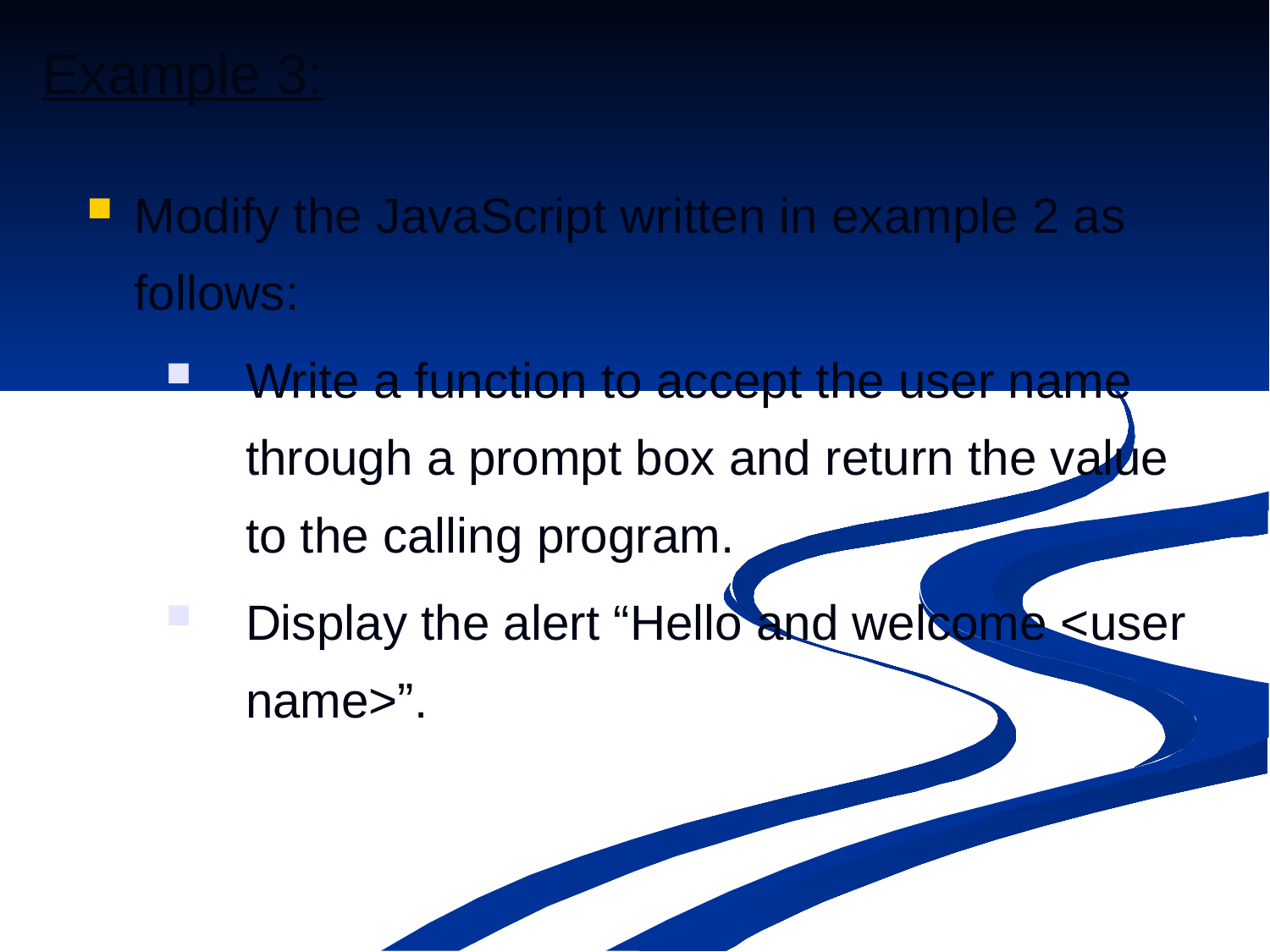

Example 3:
Modify the JavaScript written in example 2 as   follows:
Write a function to accept the user name through a prompt box and return the value to the calling program.
Display the alert “Hello and welcome <user name>”.